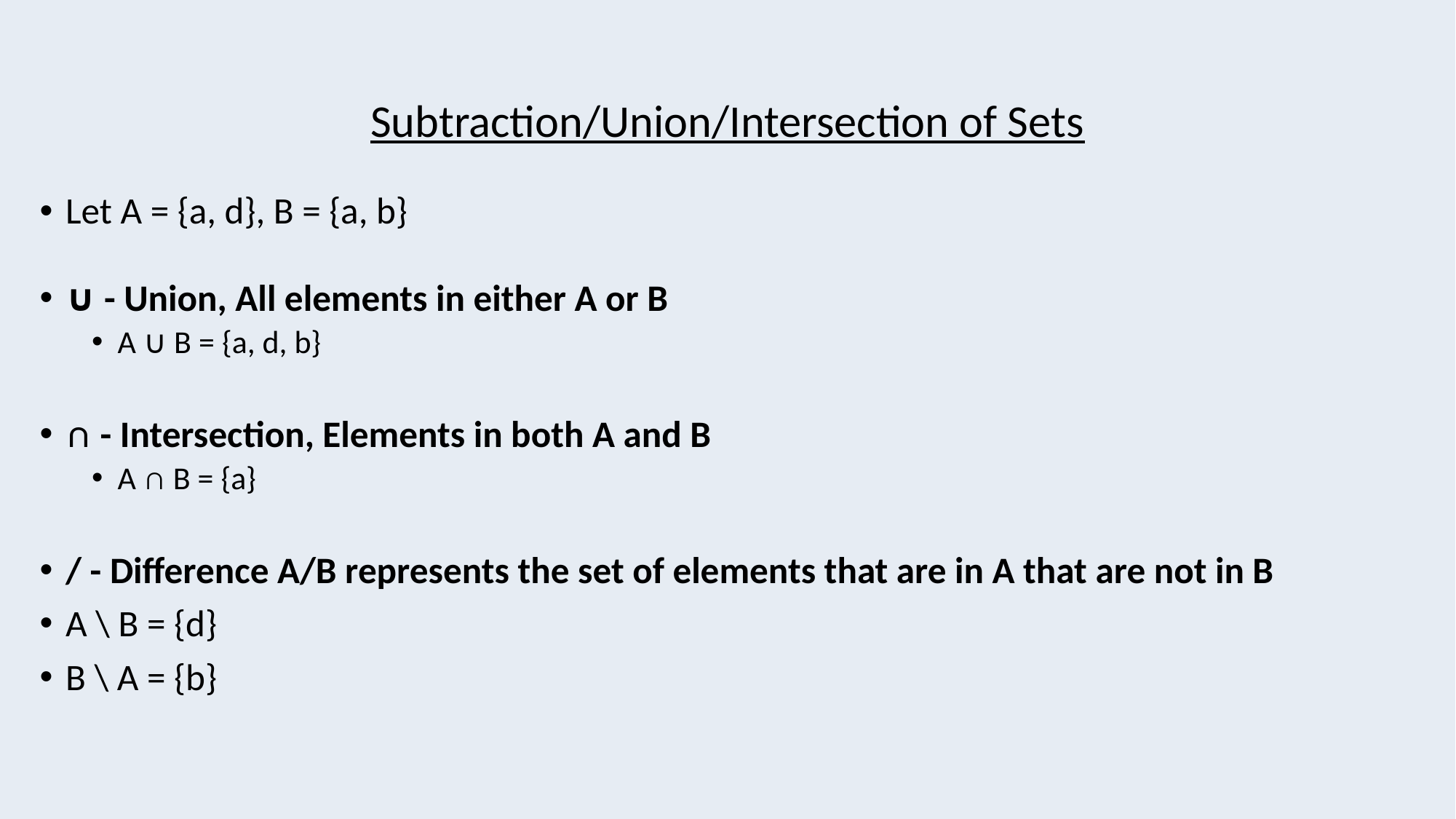

# Subtraction/Union/Intersection of Sets
Let A = {a, d}, B = {a, b}

∪ - Union, All elements in either A or B
A ∪ B = {a, d, b}

∩ - Intersection, Elements in both A and B
A ∩ B = {a}

/ - Difference A/B represents the set of elements that are in A that are not in B
A \ B = {d}
B \ A = {b}